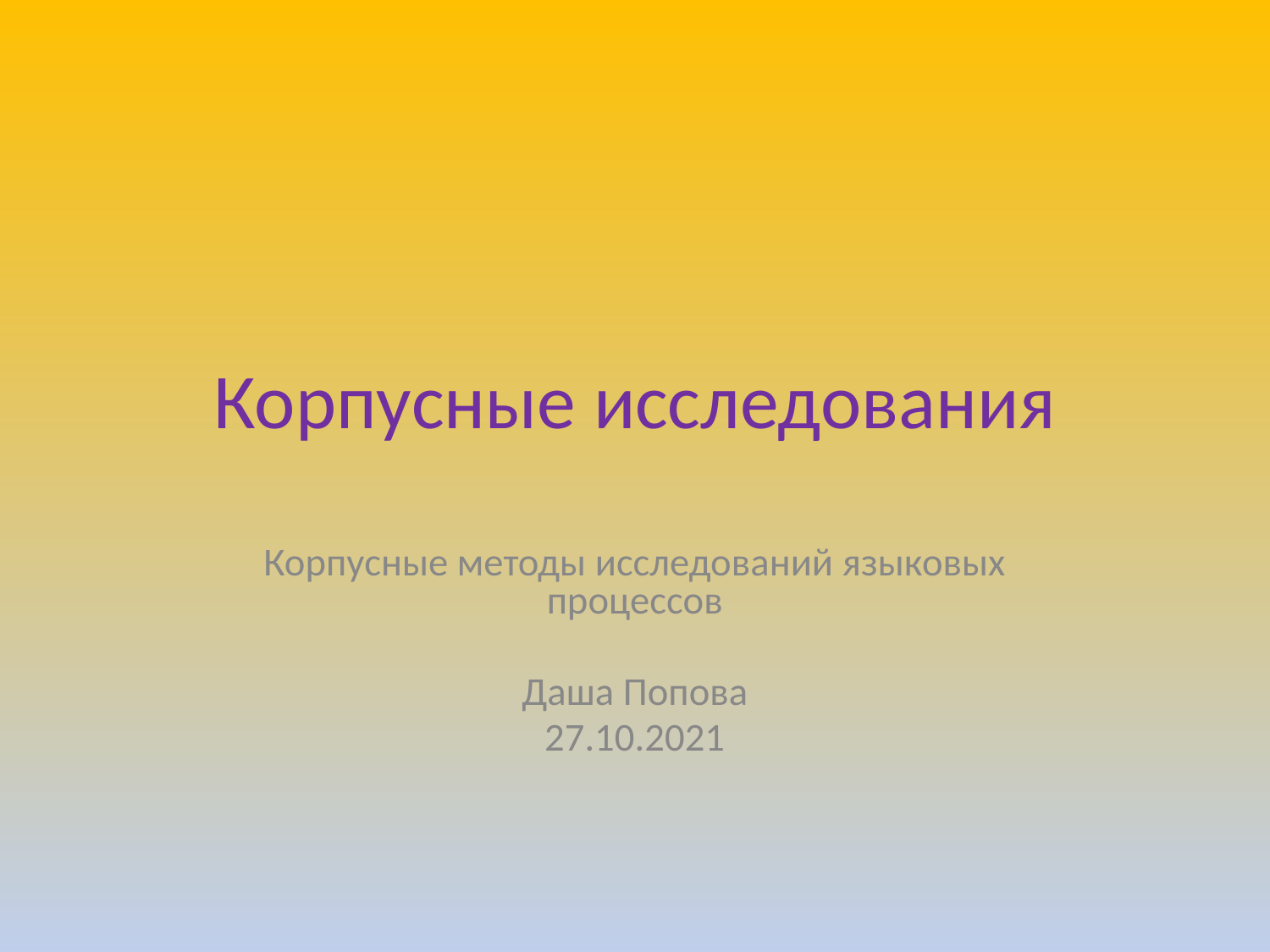

# Корпусные исследования
Корпусные методы исследований языковых процессов

Даша Попова
27.10.2021